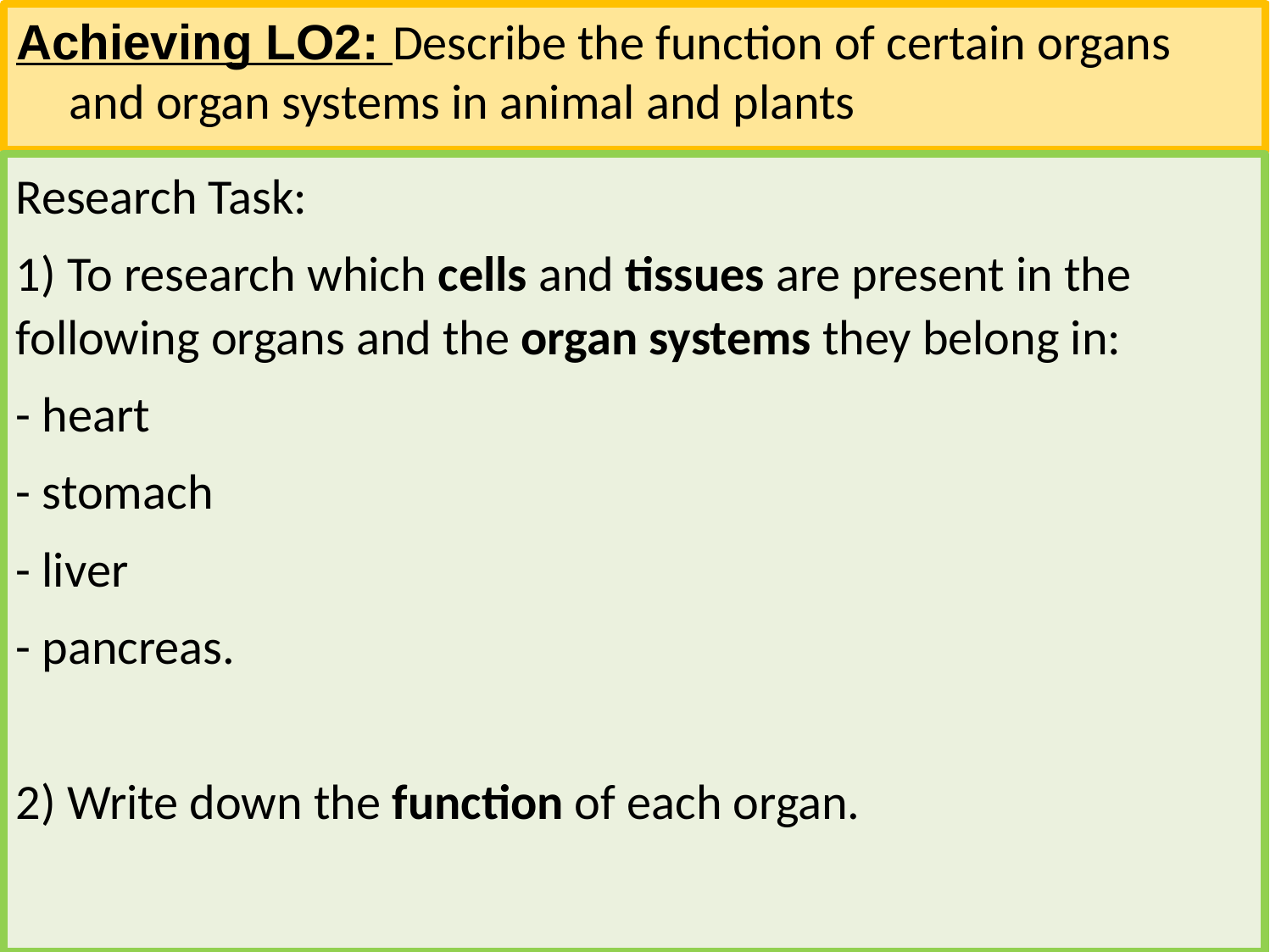

Achieving LO2: Describe the function of certain organs and organ systems in animal and plants

Research Task:
1) To research which cells and tissues are present in the following organs and the organ systems they belong in:
- heart
- stomach
- liver
- pancreas.

2) Write down the function of each organ.